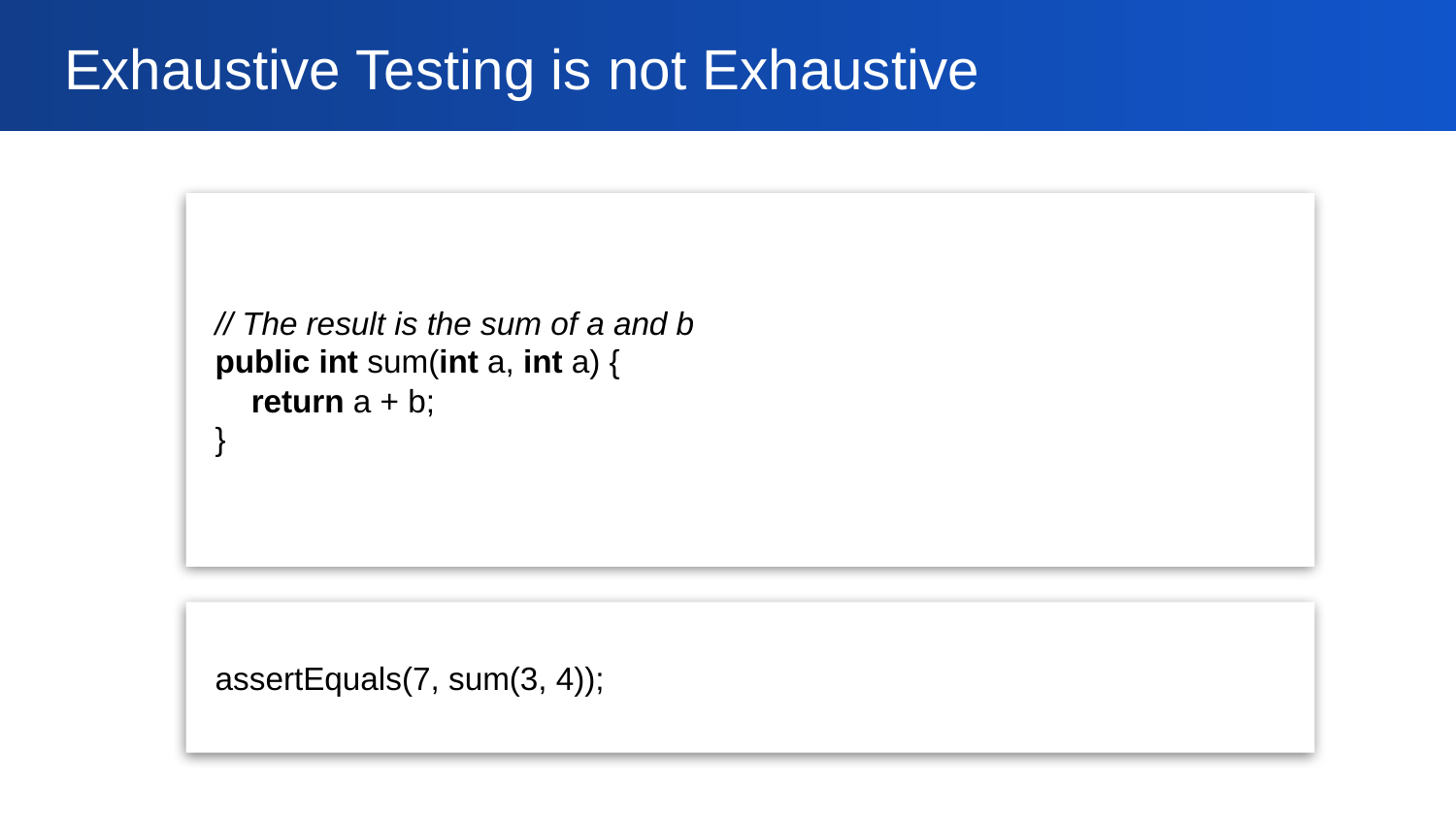

# Exhaustive Testing is not Exhaustive
// The result is the sum of a and b
public int sum(int a, int a) {
    return a + b;
}
assertEquals(7, sum(3, 4));